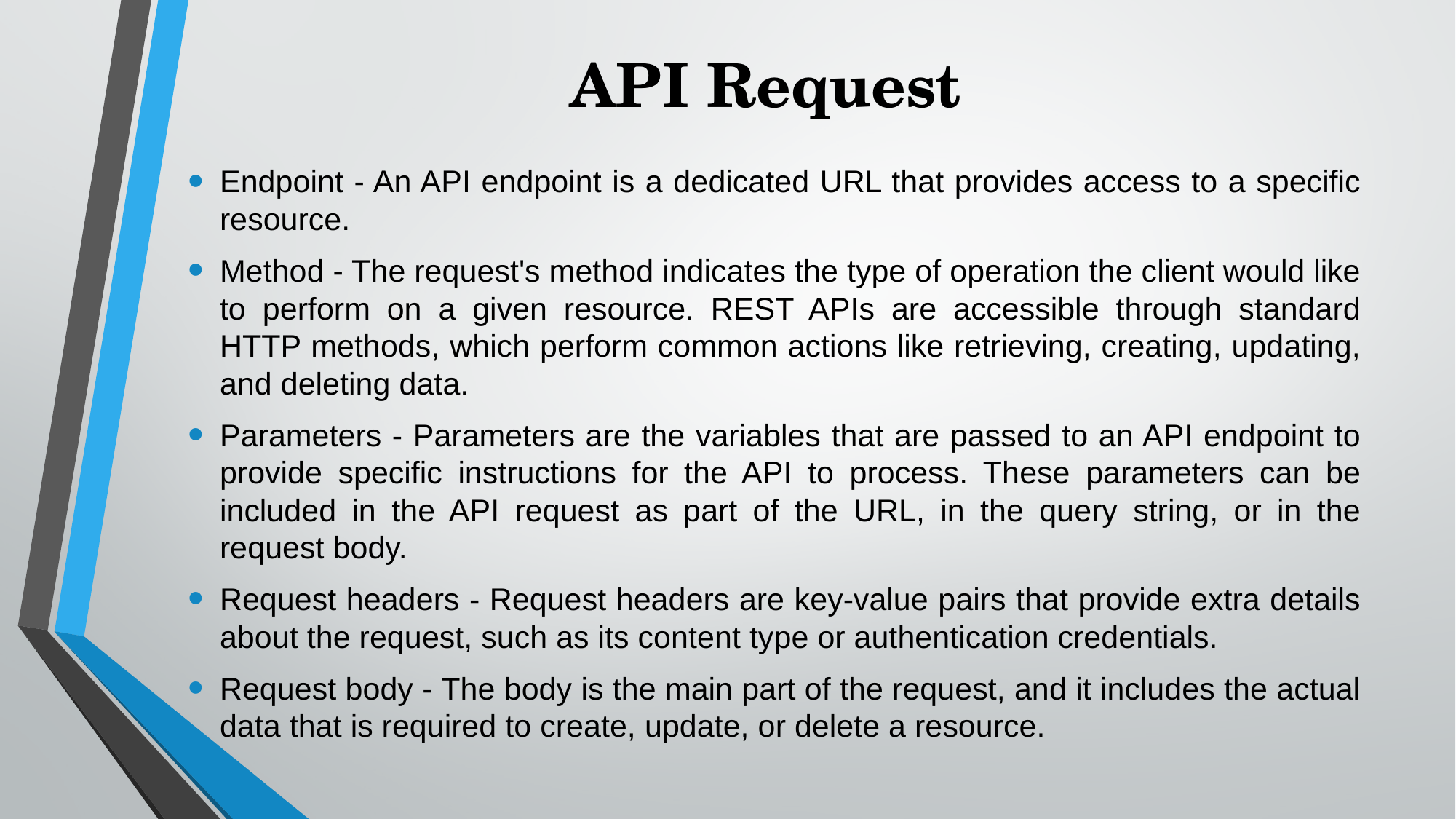

# API Request
Endpoint - An API endpoint is a dedicated URL that provides access to a specific resource.
Method - The request's method indicates the type of operation the client would like to perform on a given resource. REST APIs are accessible through standard HTTP methods, which perform common actions like retrieving, creating, updating, and deleting data.
Parameters - Parameters are the variables that are passed to an API endpoint to provide specific instructions for the API to process. These parameters can be included in the API request as part of the URL, in the query string, or in the request body.
Request headers - Request headers are key-value pairs that provide extra details about the request, such as its content type or authentication credentials.
Request body - The body is the main part of the request, and it includes the actual data that is required to create, update, or delete a resource.